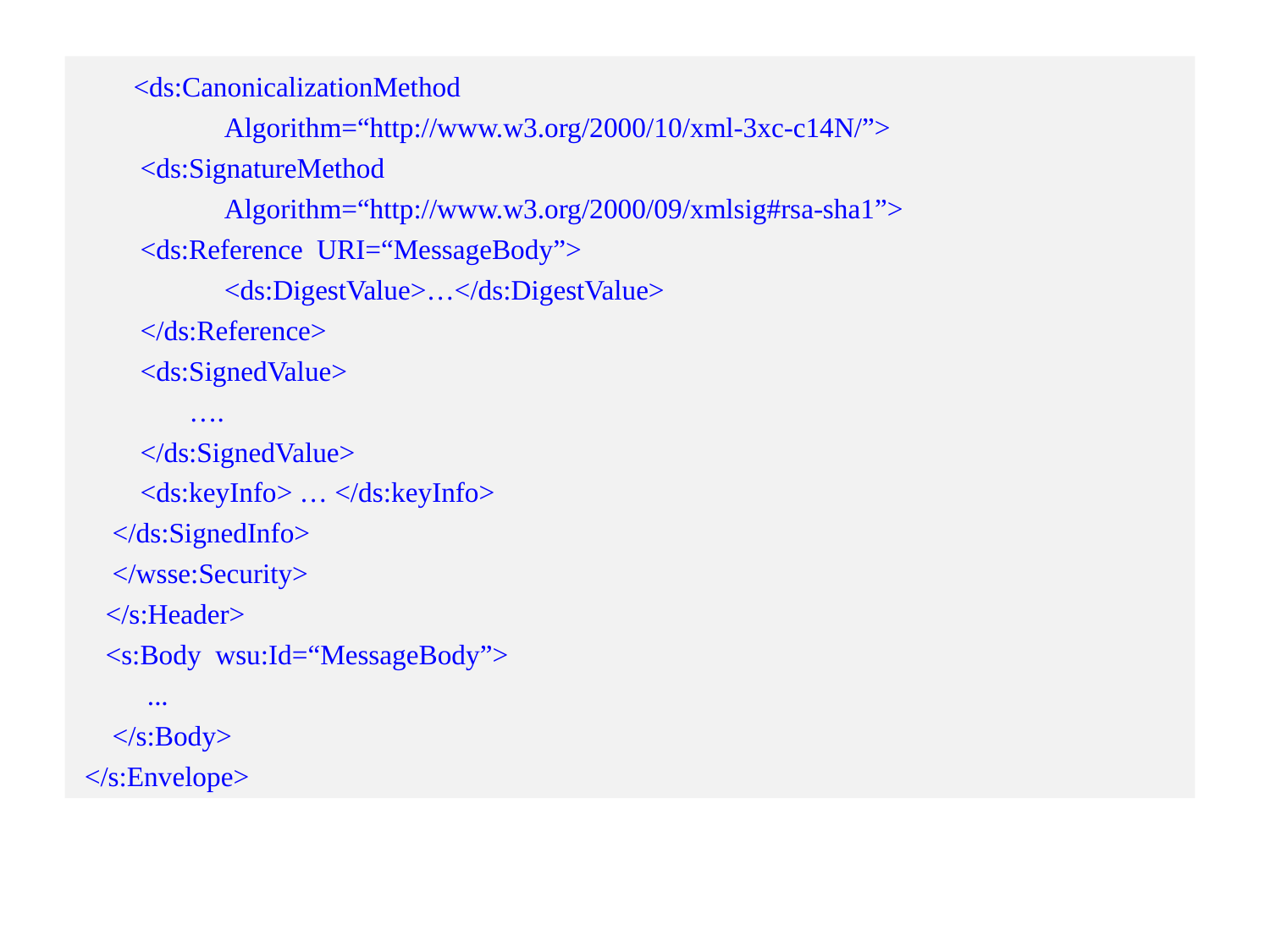

<ds:CanonicalizationMethod
                     Algorithm=“http://www.w3.org/2000/10/xml-3xc-c14N/”>
         <ds:SignatureMethod
                     Algorithm=“http://www.w3.org/2000/09/xmlsig#rsa-sha1”>
         <ds:Reference  URI=“MessageBody”>
                     <ds:DigestValue>…</ds:DigestValue>
         </ds:Reference>
         <ds:SignedValue>
                ….
         </ds:SignedValue>
         <ds:keyInfo> … </ds:keyInfo>
     </ds:SignedInfo>
     </wsse:Security>
    </s:Header>
    <s:Body  wsu:Id=“MessageBody”>
          ...
     </s:Body>
 </s:Envelope>